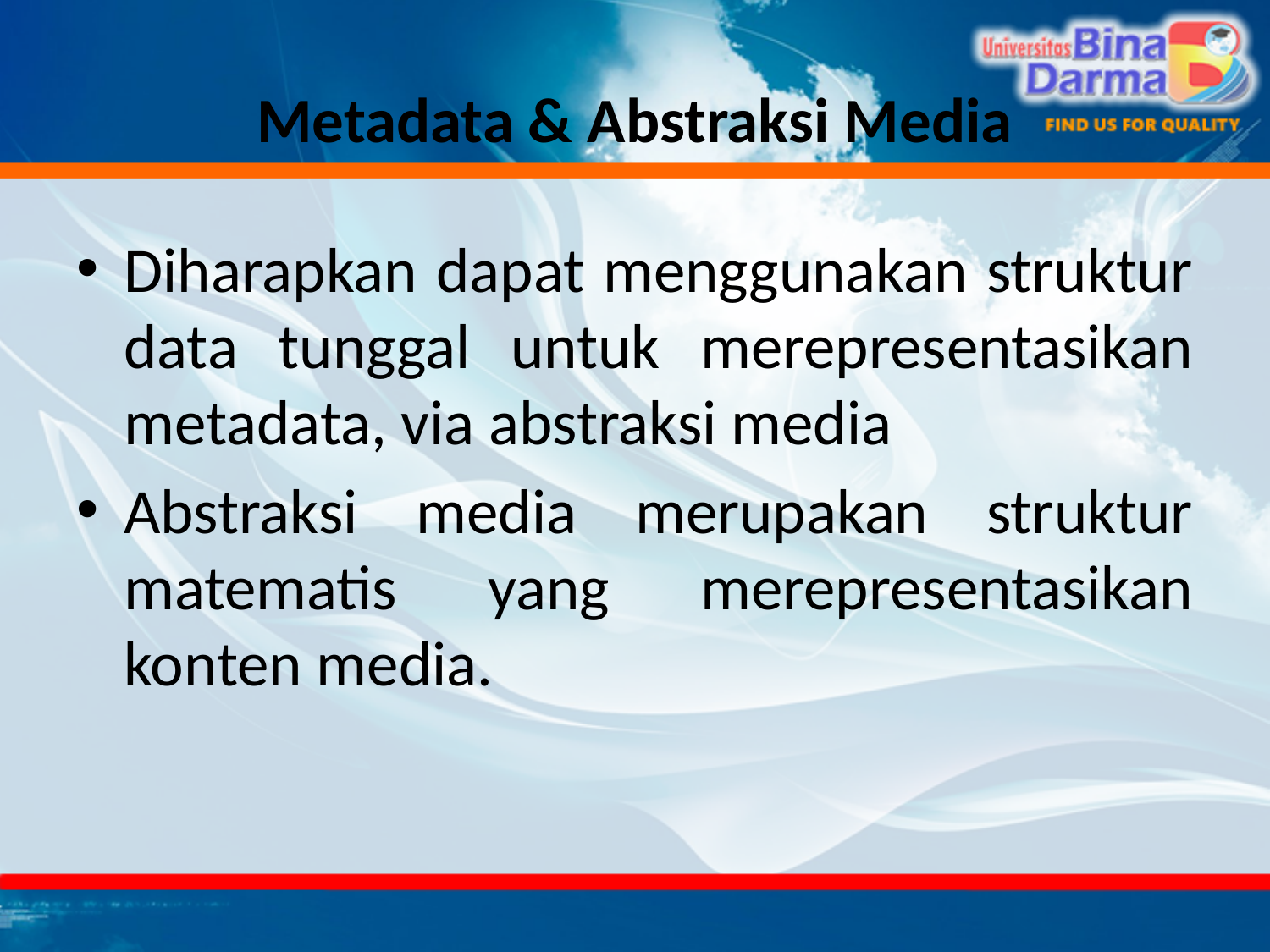

# Metadata & Abstraksi Media
Diharapkan dapat menggunakan struktur data tunggal untuk merepresentasikan metadata, via abstraksi media
Abstraksi media merupakan struktur matematis yang merepresentasikan konten media.